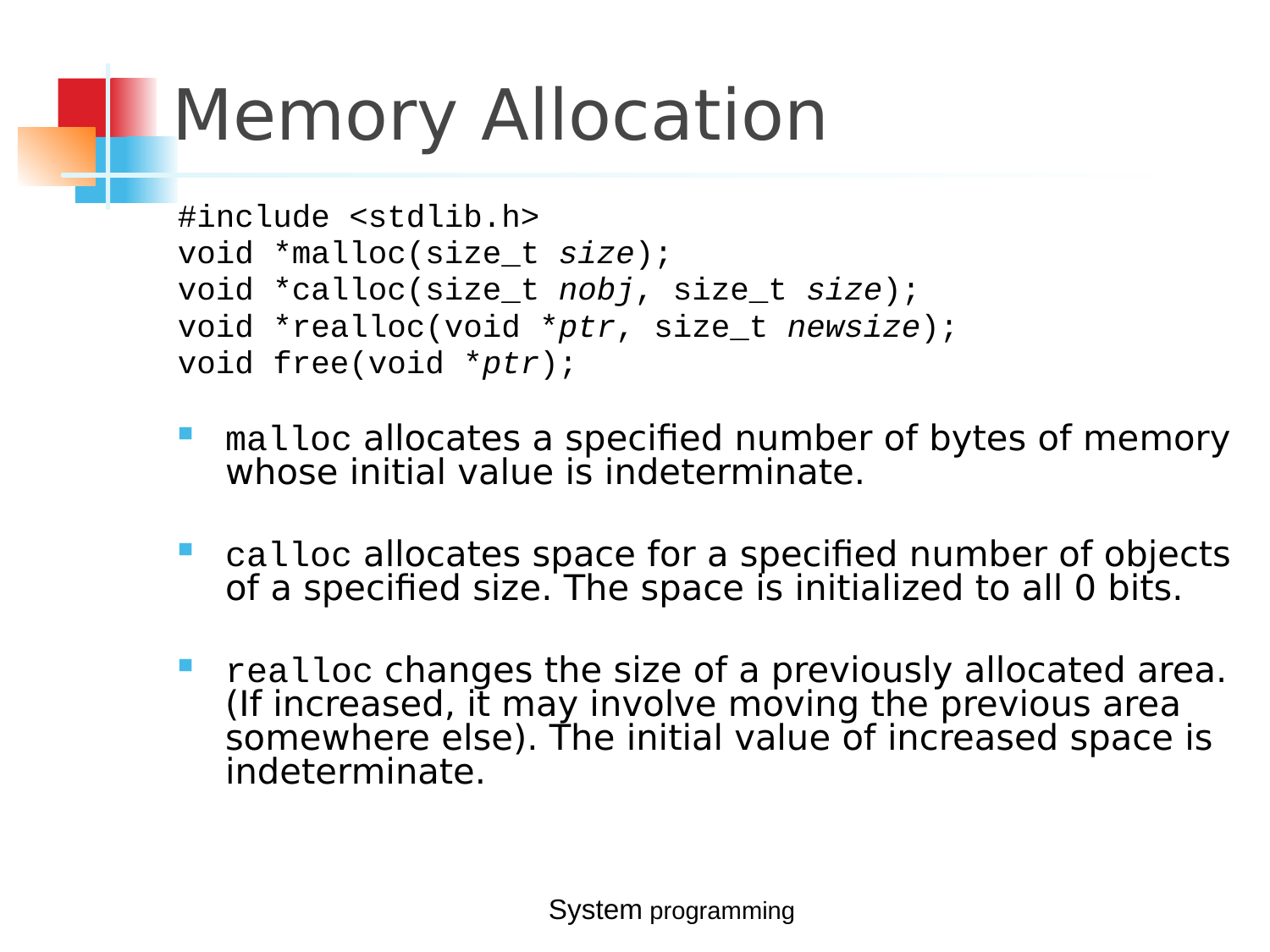

Memory Allocation
#include <stdlib.h>
void *malloc(size_t size);
void *calloc(size_t nobj, size_t size);
void *realloc(void *ptr, size_t newsize);
void free(void *ptr);

malloc allocates a specified number of bytes of memory whose initial value is indeterminate.

calloc allocates space for a specified number of objects of a specified size. The space is initialized to all 0 bits.

realloc changes the size of a previously allocated area. (If increased, it may involve moving the previous area somewhere else). The initial value of increased space is indeterminate.